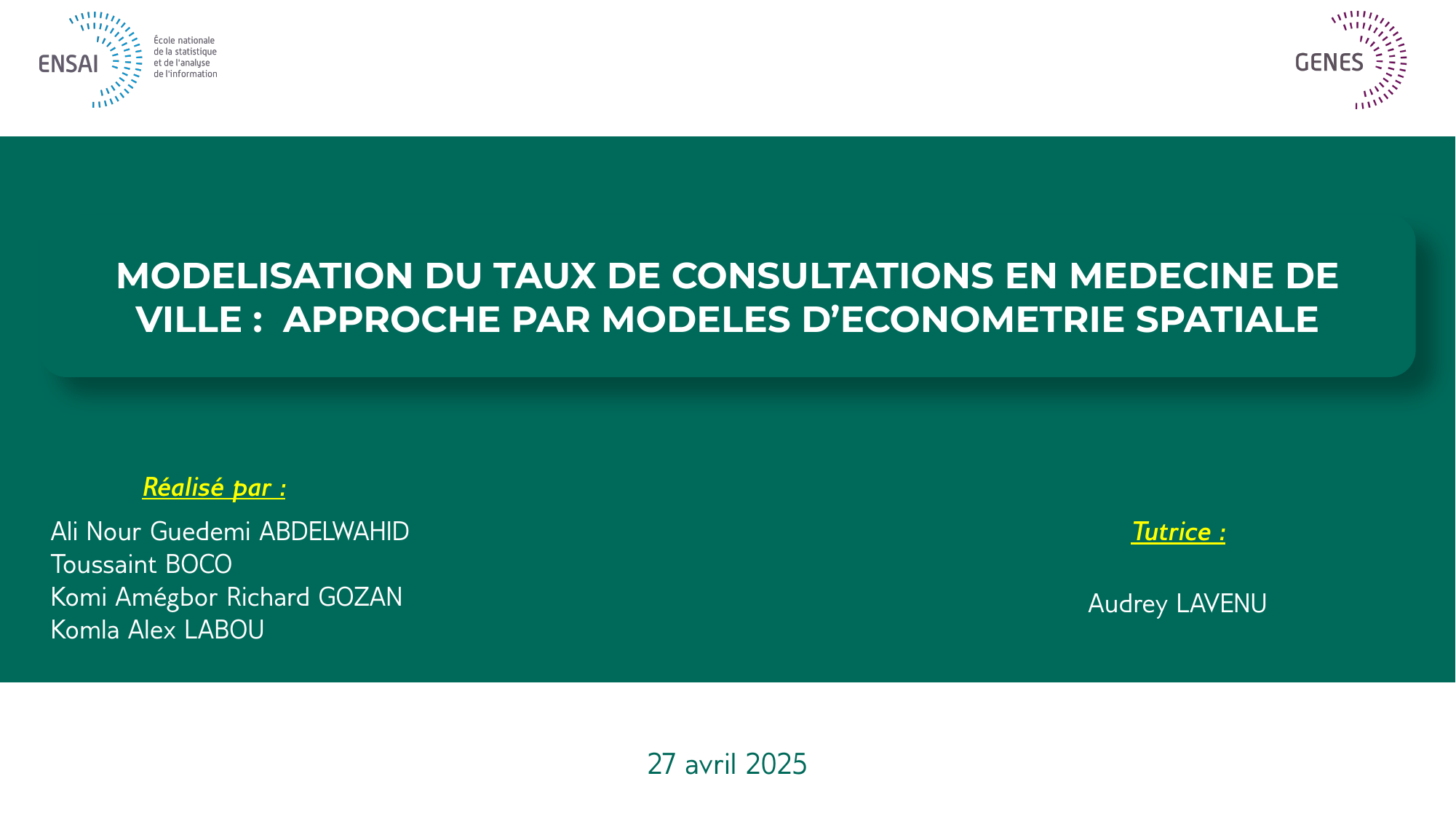

Réalisé par :
Ali Nour Guedemi ABDELWAHID
Toussaint BOCO
Komi Amégbor Richard GOZAN
Komla Alex LABOU
Tutrice :
Audrey LAVENU